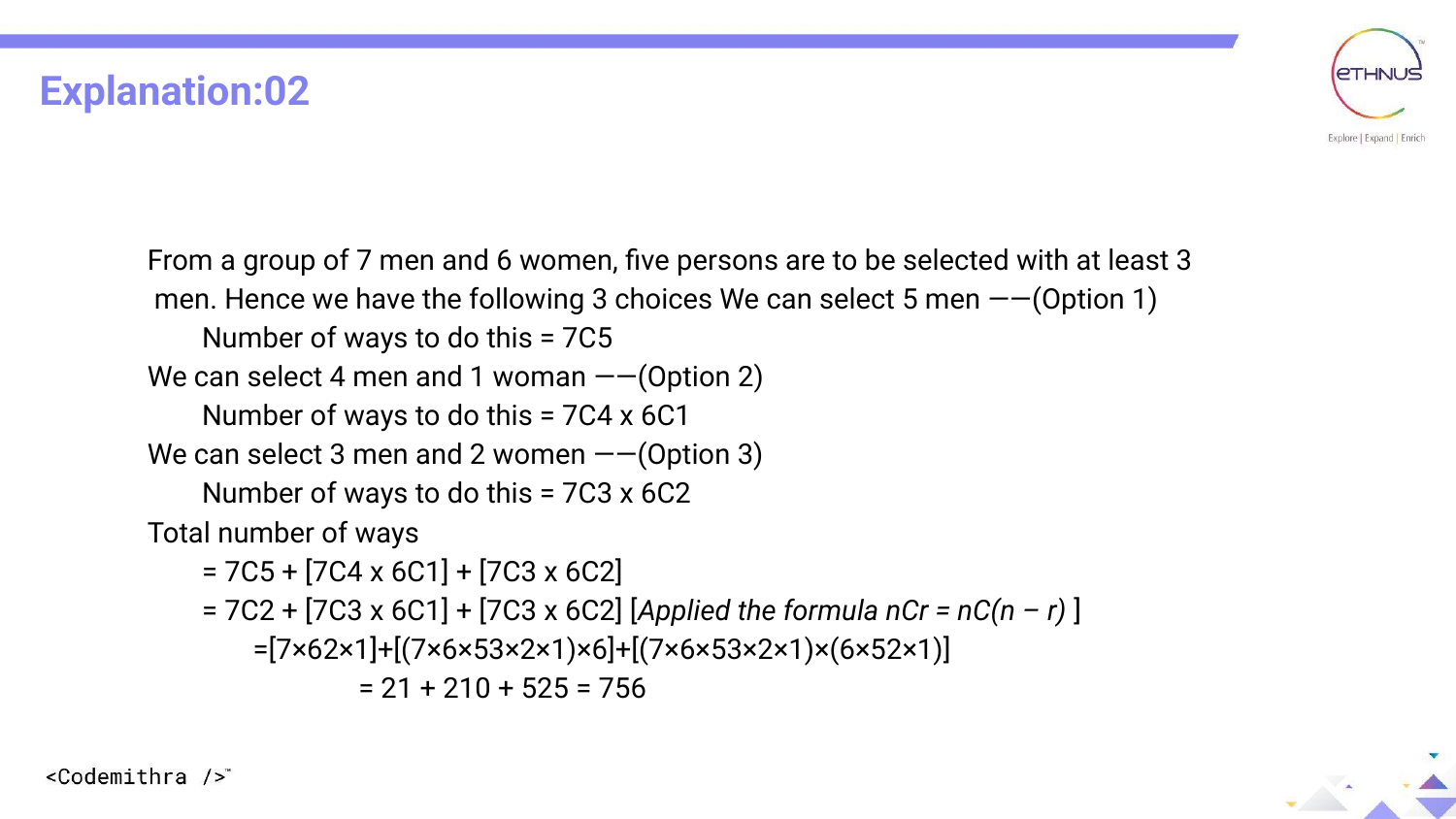

Explanation:02

From a group of 7 men and 6 women, five persons are to be selected with at least 3
 men. Hence we have the following 3 choices We can select 5 men ——(Option 1)
Number of ways to do this = 7C5
We can select 4 men and 1 woman ——(Option 2)
Number of ways to do this = 7C4 x 6C1
We can select 3 men and 2 women ——(Option 3)
Number of ways to do this = 7C3 x 6C2
Total number of ways
= 7C5 + [7C4 x 6C1] + [7C3 x 6C2]
= 7C2 + [7C3 x 6C1] + [7C3 x 6C2] [Applied the formula nCr = nC(n – r) ]
               =[7×62×1]+[(7×6×53×2×1)×6]+[(7×6×53×2×1)×(6×52×1)]
                              = 21 + 210 + 525 = 756